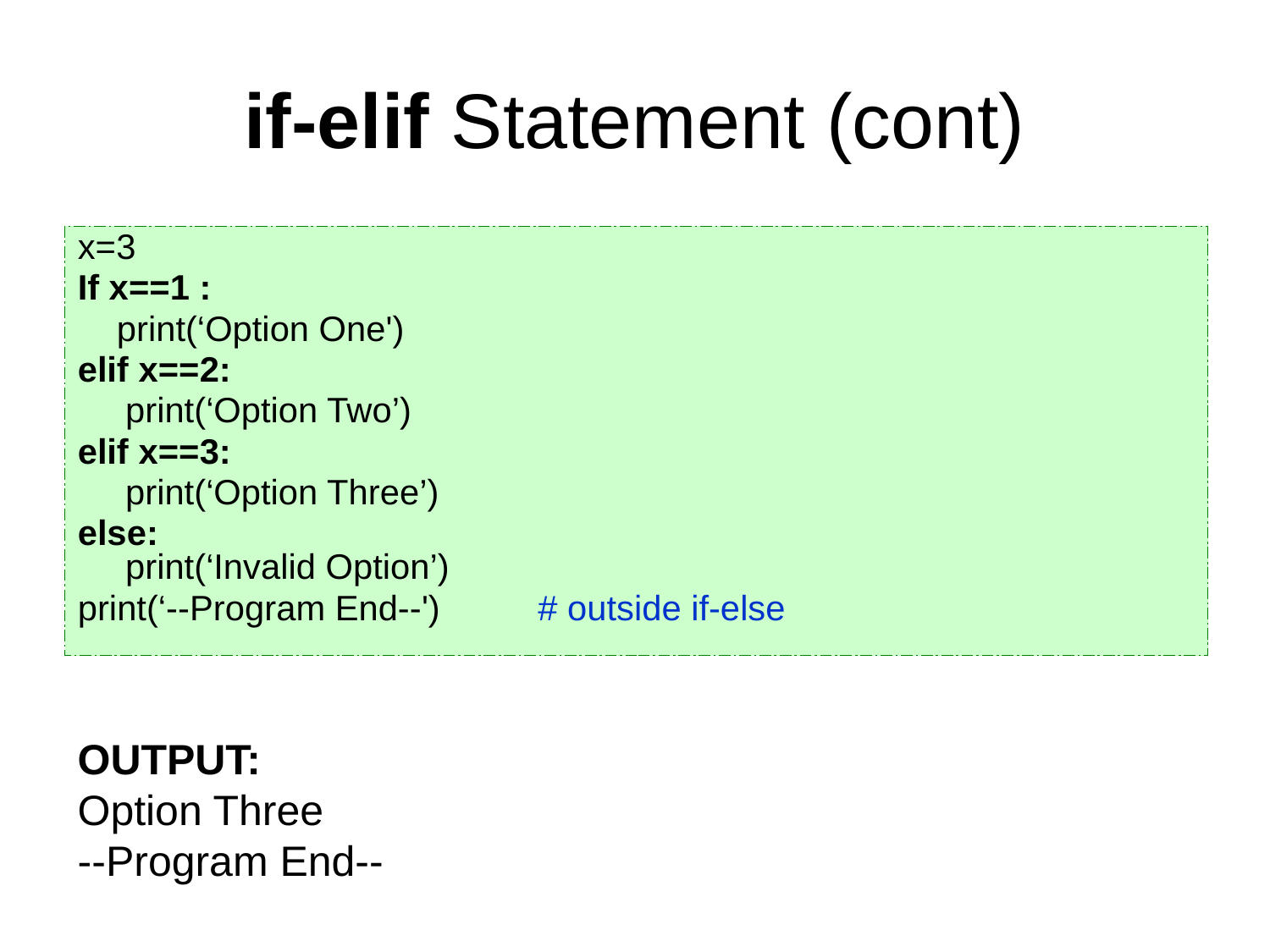

# if-elif Statement (cont)
x=3
If x==1 :
    print(‘Option One')
elif x==2:
	print(‘Option Two’)
elif x==3:
	print(‘Option Three’)
else:
print(‘Invalid Option’)
print(‘--Program End--')          # outside if-else
OUTPUT:
Option Three
--Program End--